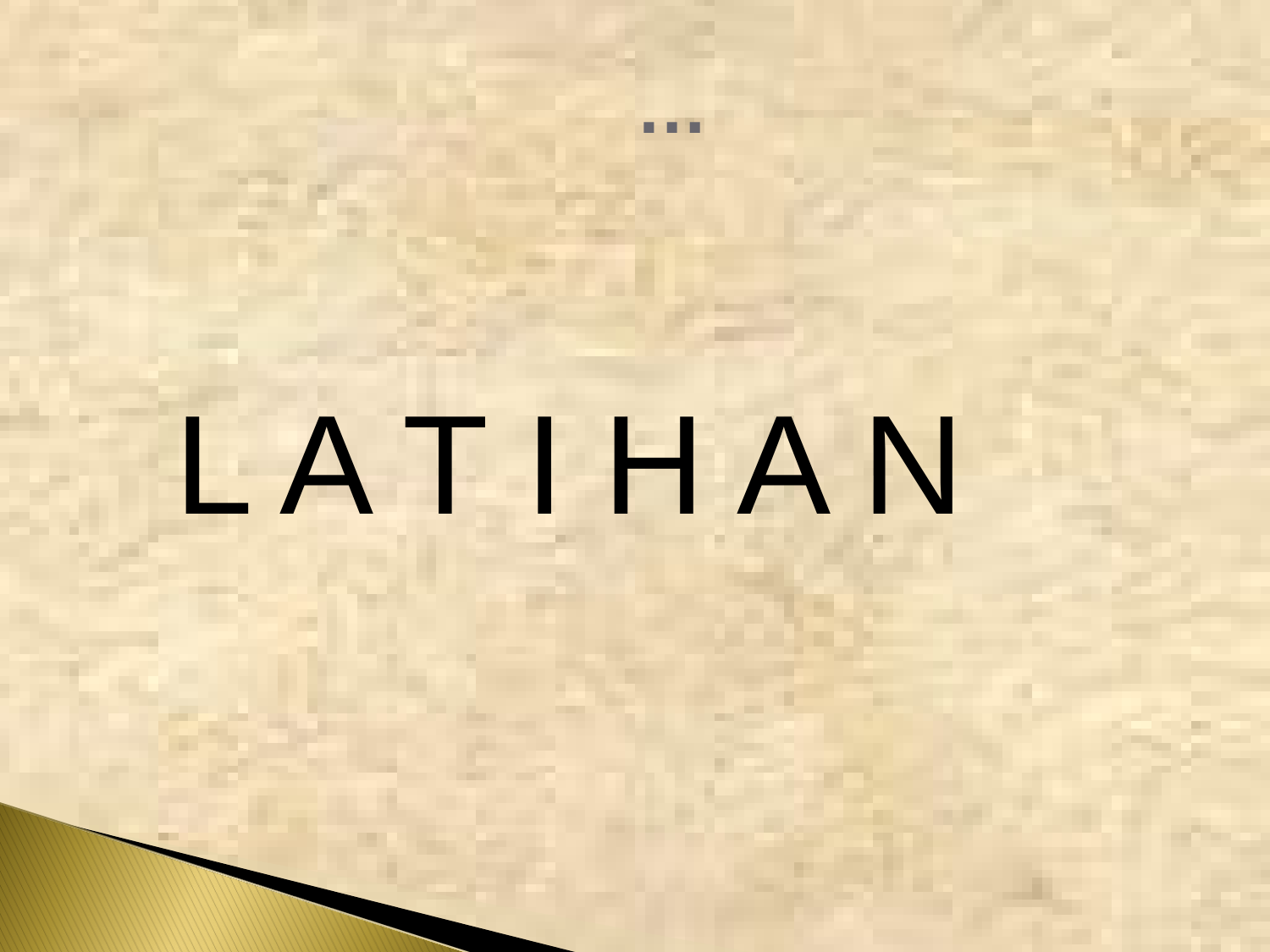

# …

L A T I H A N